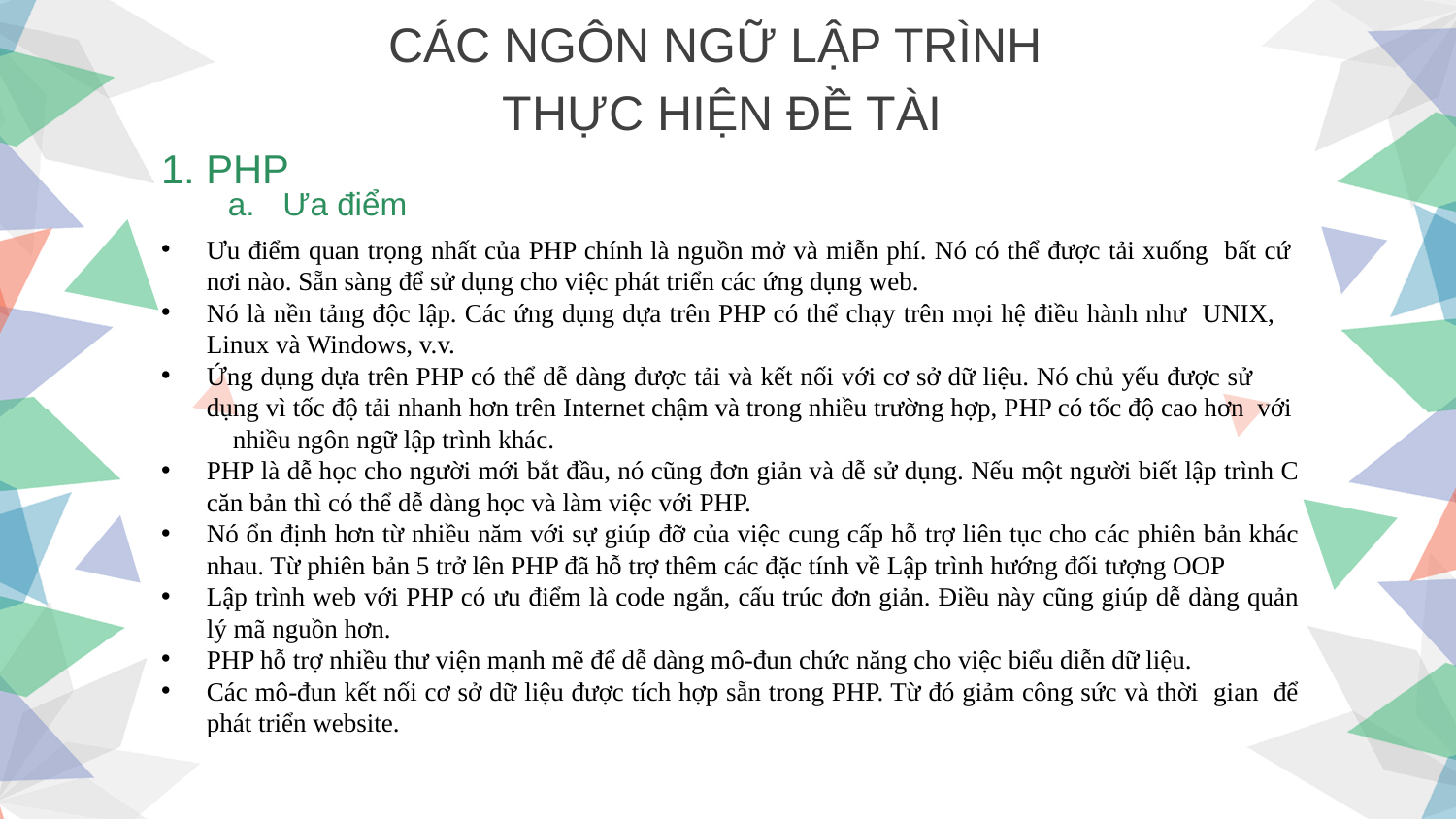

CÁC NGÔN NGỮ LẬP TRÌNH
THỰC HIỆN ĐỀ TÀI
1. PHP
Ưa điểm
Ưu điểm quan trọng nhất của PHP chính là nguồn mở và miễn phí. Nó có thể được tải xuống  bất cứ  nơi nào. Sẵn sàng để sử dụng cho việc phát triển các ứng dụng web.
Nó là nền tảng độc lập. Các ứng dụng dựa trên PHP có thể chạy trên mọi hệ điều hành như  UNIX,    Linux và Windows, v.v.
Ứng dụng dựa trên PHP có thể dễ dàng được tải và kết nối với cơ sở dữ liệu. Nó chủ yếu được sử       dụng vì tốc độ tải nhanh hơn trên Internet chậm và trong nhiều trường hợp, PHP có tốc độ cao hơn  với      nhiều ngôn ngữ lập trình khác.
PHP là dễ học cho người mới bắt đầu, nó cũng đơn giản và dễ sử dụng. Nếu một người biết lập trình C căn bản thì có thể dễ dàng học và làm việc với PHP.
Nó ổn định hơn từ nhiều năm với sự giúp đỡ của việc cung cấp hỗ trợ liên tục cho các phiên bản khác nhau. Từ phiên bản 5 trở lên PHP đã hỗ trợ thêm các đặc tính về Lập trình hướng đối tượng OOP
Lập trình web với PHP có ưu điểm là code ngắn, cấu trúc đơn giản. Điều này cũng giúp dễ dàng quản lý mã nguồn hơn.
PHP hỗ trợ nhiều thư viện mạnh mẽ để dễ dàng mô-đun chức năng cho việc biểu diễn dữ liệu.
Các mô-đun kết nối cơ sở dữ liệu được tích hợp sẵn trong PHP. Từ đó giảm công sức và thời  gian  để phát triển website.